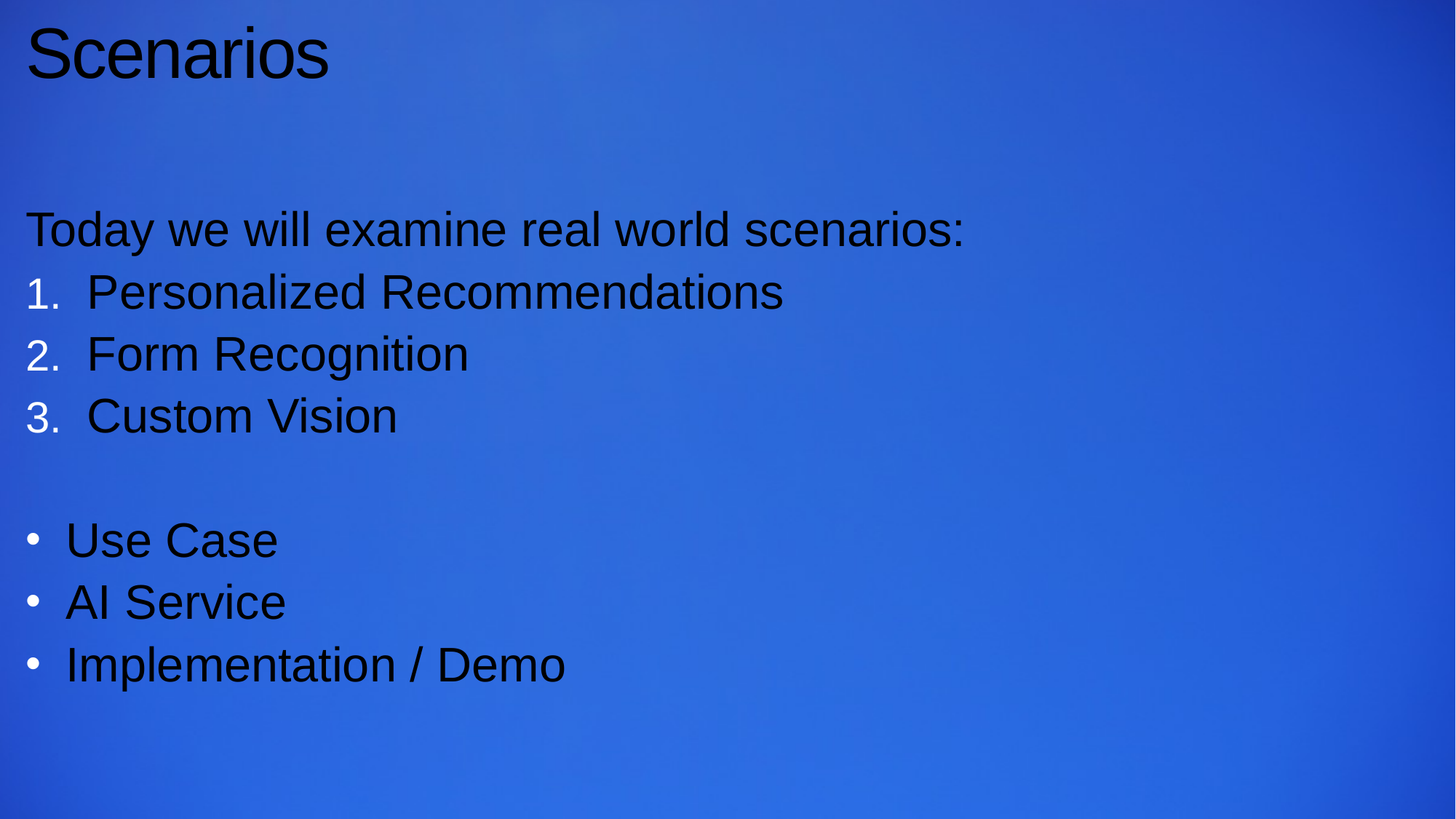

# Scenarios

Today we will examine real world scenarios:
Personalized Recommendations
Form Recognition
Custom Vision

Use Case
AI Service
Implementation / Demo